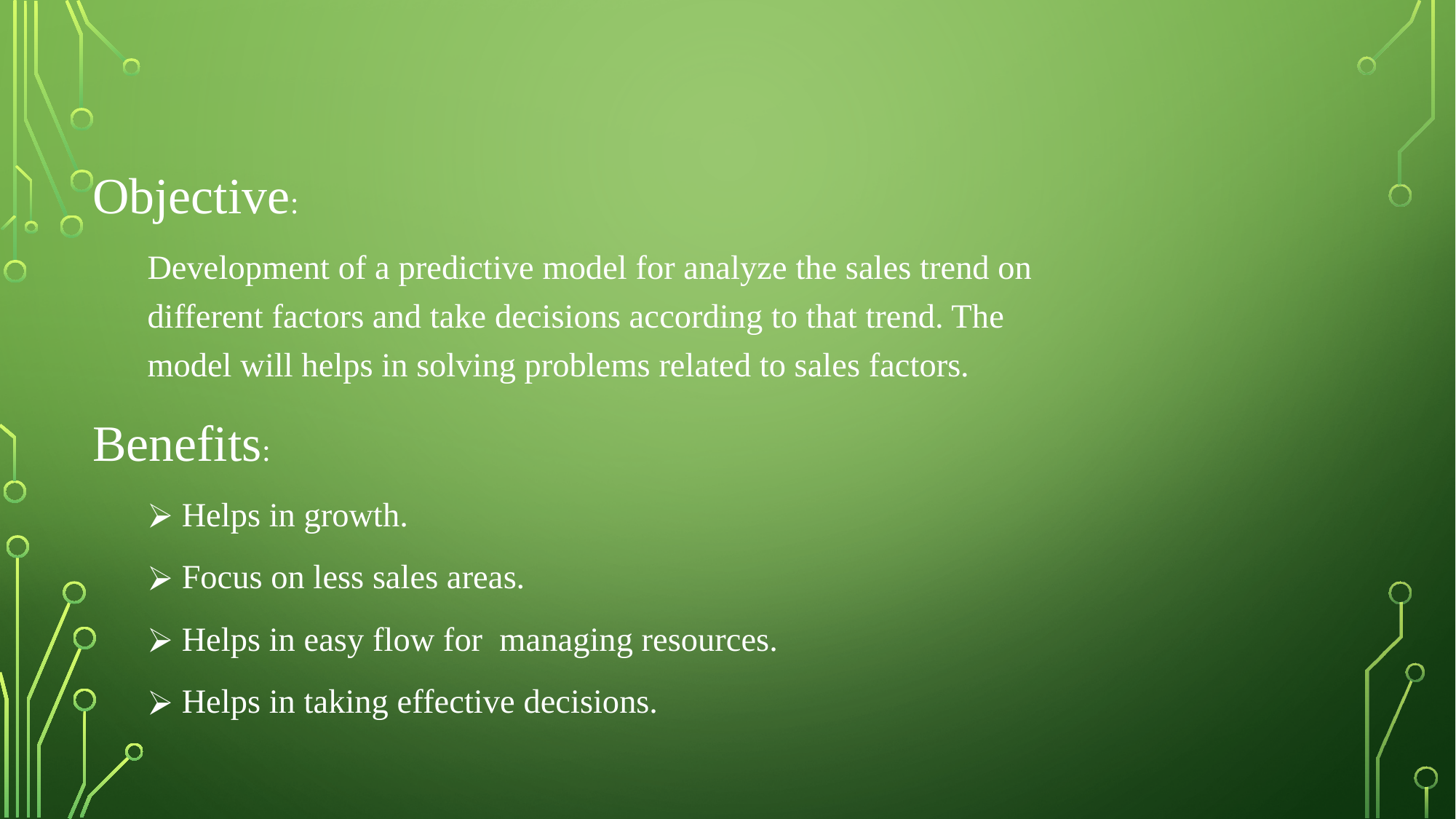

Objective:
Development of a predictive model for analyze the sales trend on different factors and take decisions according to that trend. The model will helps in solving problems related to sales factors.
Benefits:
Helps in growth.
Focus on less sales areas.
Helps in easy flow for  managing resources.
Helps in taking effective decisions.